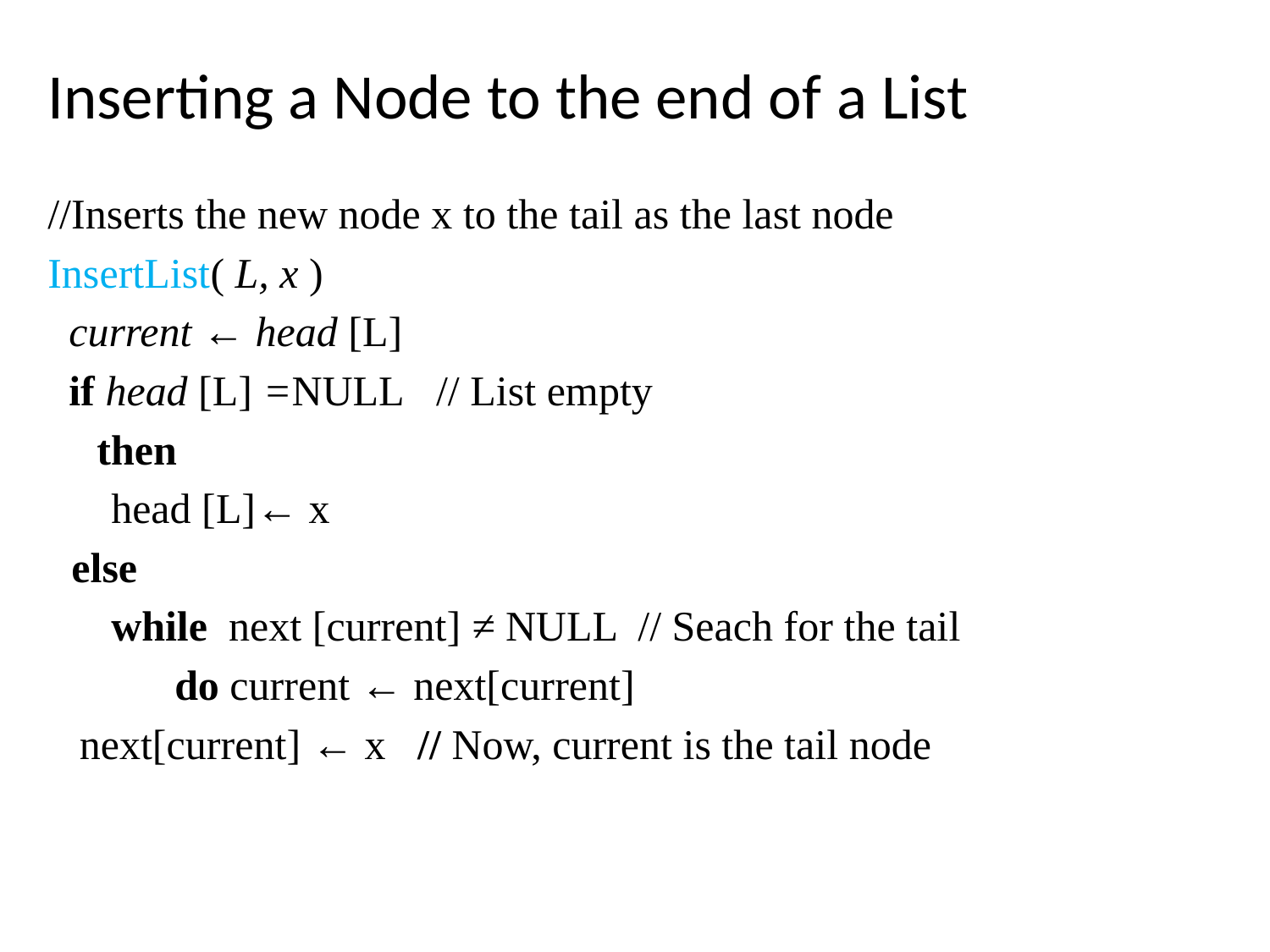

Inserting a Node to the end of a List
//Inserts the new node x to the tail as the last node
InsertList( L, x )
  current ← head [L]
  if head [L] =NULL   // List empty
	 then
      head [L]← x
	else
      while  next [current] ≠ NULL  // Seach for the tail
            do current ← next[current]
   next[current] ← x   // Now, current is the tail node